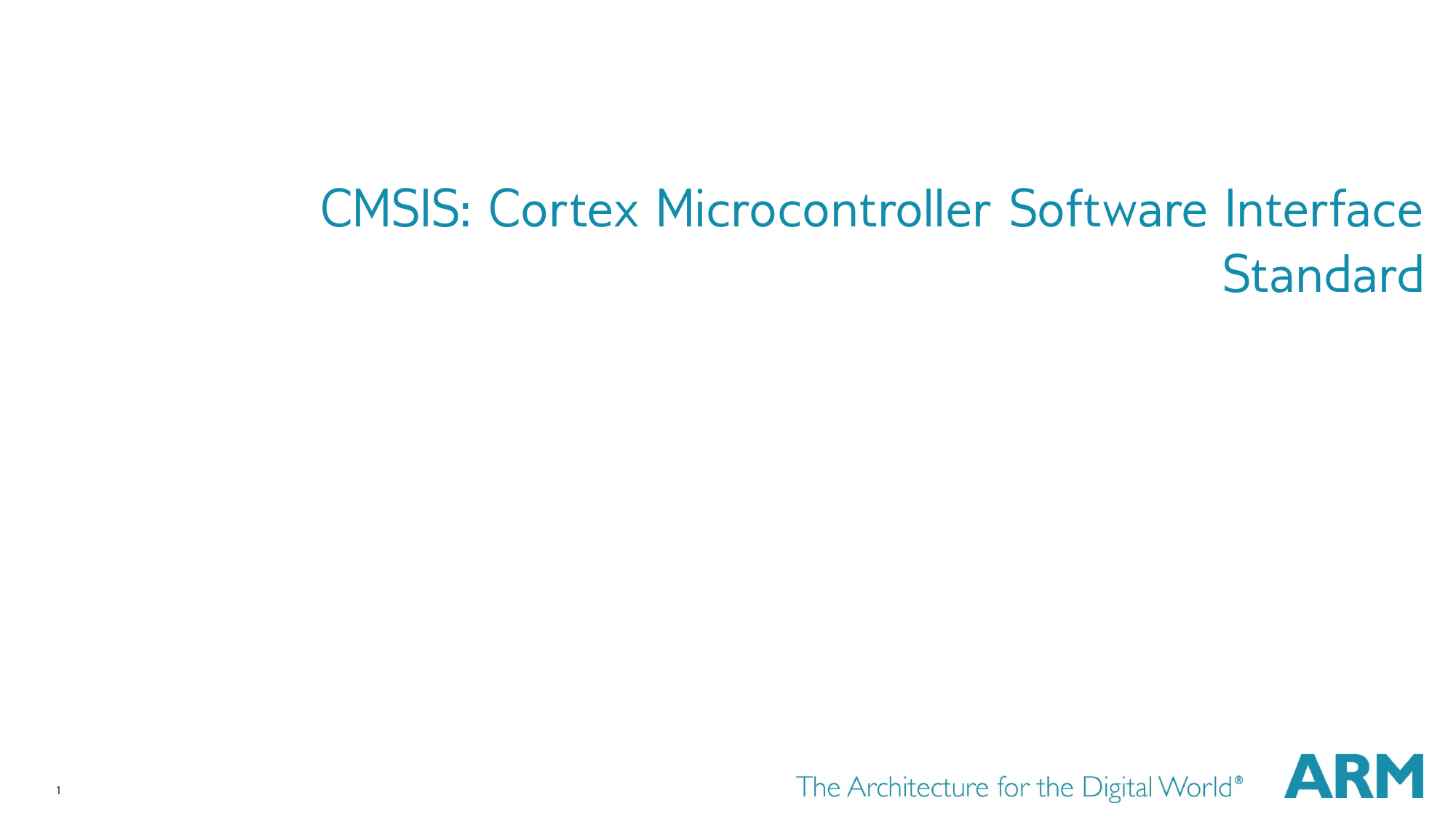

# CMSIS: Cortex Microcontroller Software Interface Standard